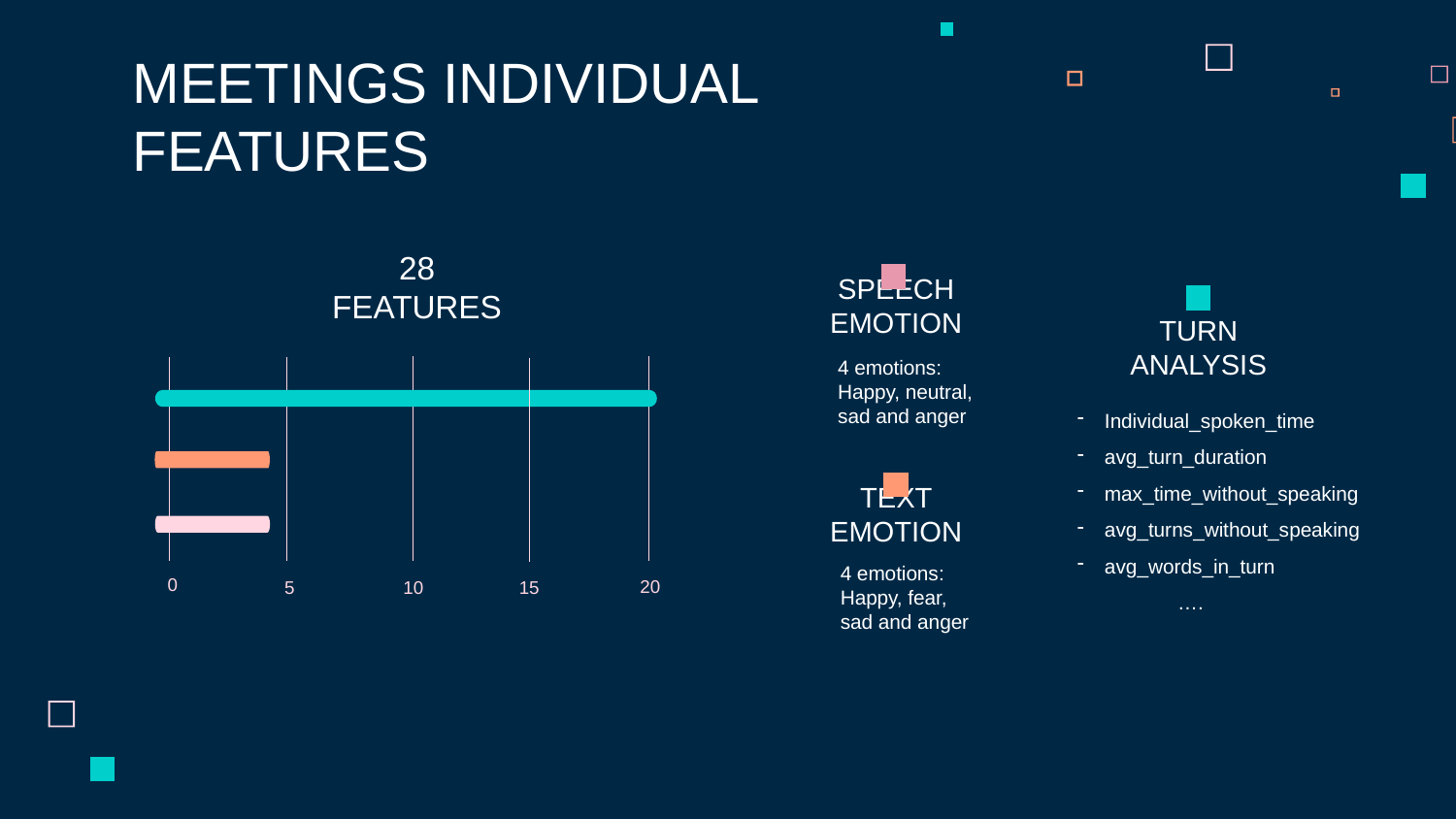

# MEETINGS INDIVIDUAL FEATURES

28 FEATURES

SPEECH EMOTION
4 emotions:
Happy, neutral,
sad and anger

TURN ANALYSIS

Individual_spoken_time
avg_turn_duration
max_time_without_speaking
avg_turns_without_speaking
avg_words_in_turn
                  ….

TEXT EMOTION
4 emotions:
Happy, fear,
sad and anger

0
20
5
10
15